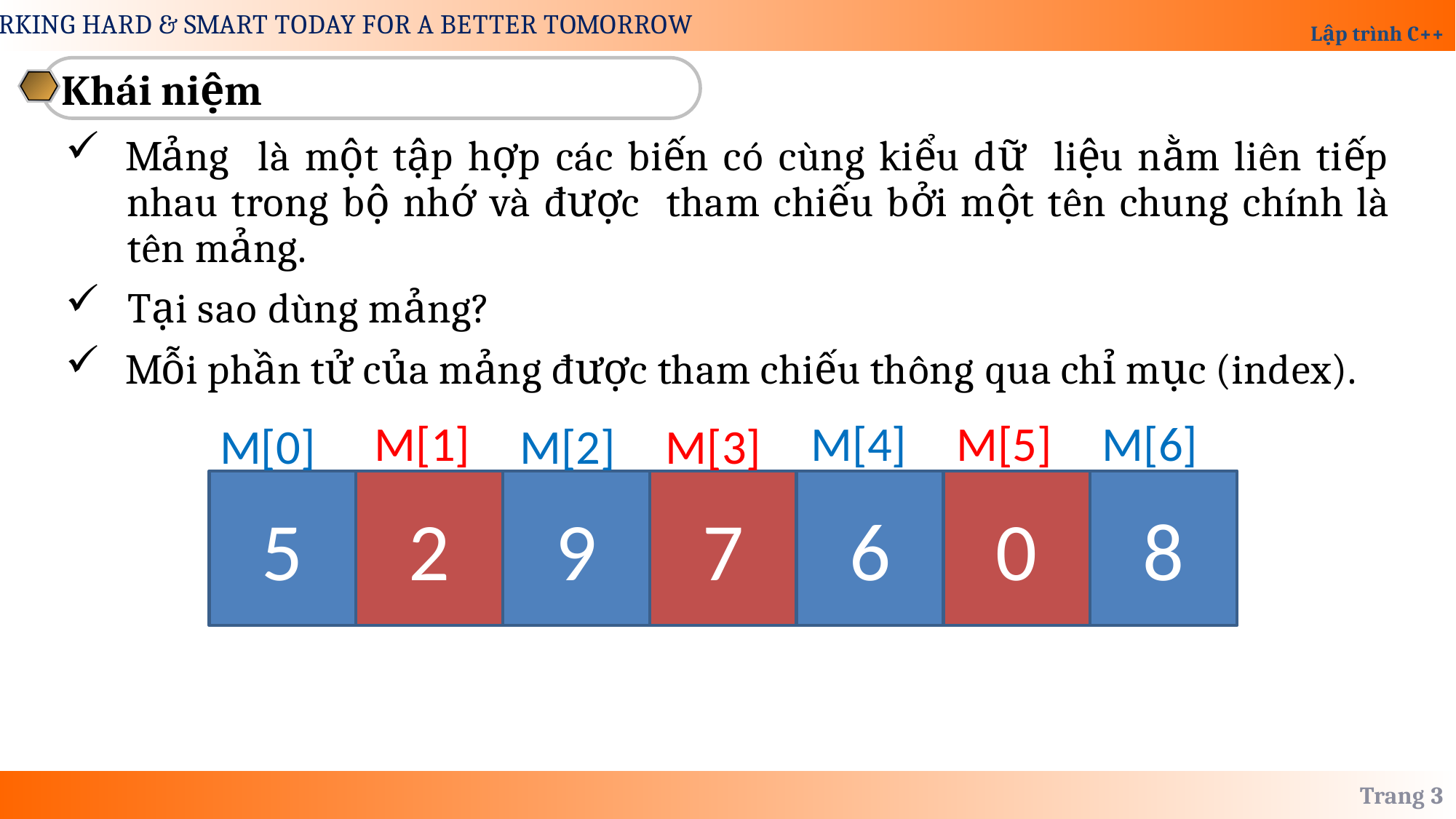

Khái niệm

Mảng  là một tập hợp các biến có cùng kiểu dữ  liệu nằm liên tiếp nhau trong bộ nhớ và được  tham chiếu bởi một tên chung chính là tên mảng.
Tại sao dùng mảng?
Mỗi phần tử của mảng được tham chiếu thông qua chỉ mục (index).

M[1]
M[4]
M[5]
M[6]
M[0]
M[2]
M[3]
5
2
9
7
6
0
8
Trang 3